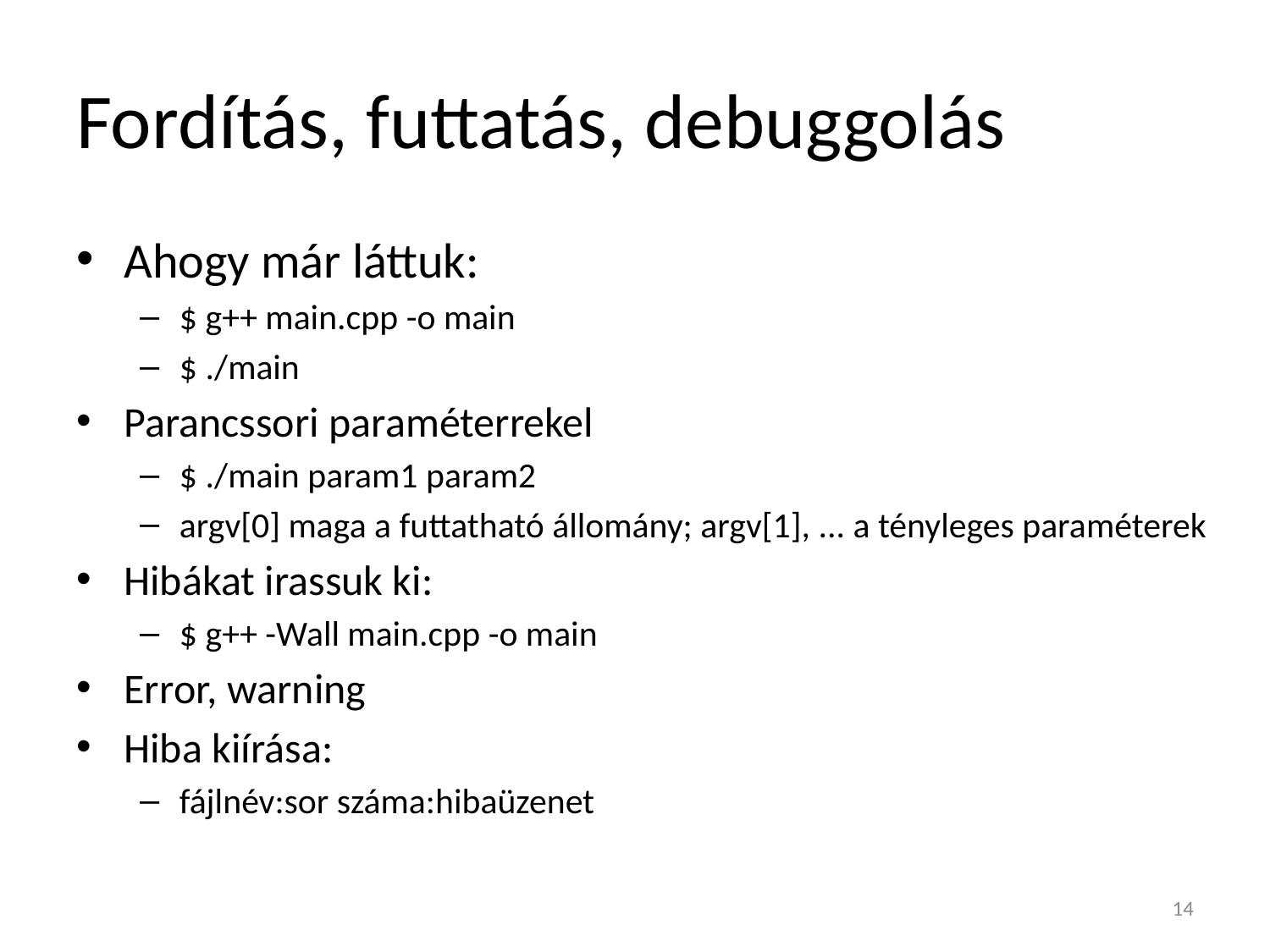

# Fordítás, futtatás, debuggolás
Ahogy már láttuk:
$ g++ main.cpp -o main
$ ./main
Parancssori paraméterrekel
$ ./main param1 param2
argv[0] maga a futtatható állomány; argv[1], ... a tényleges paraméterek
Hibákat irassuk ki:
$ g++ -Wall main.cpp -o main
Error, warning
Hiba kiírása:
fájlnév:sor száma:hibaüzenet

14